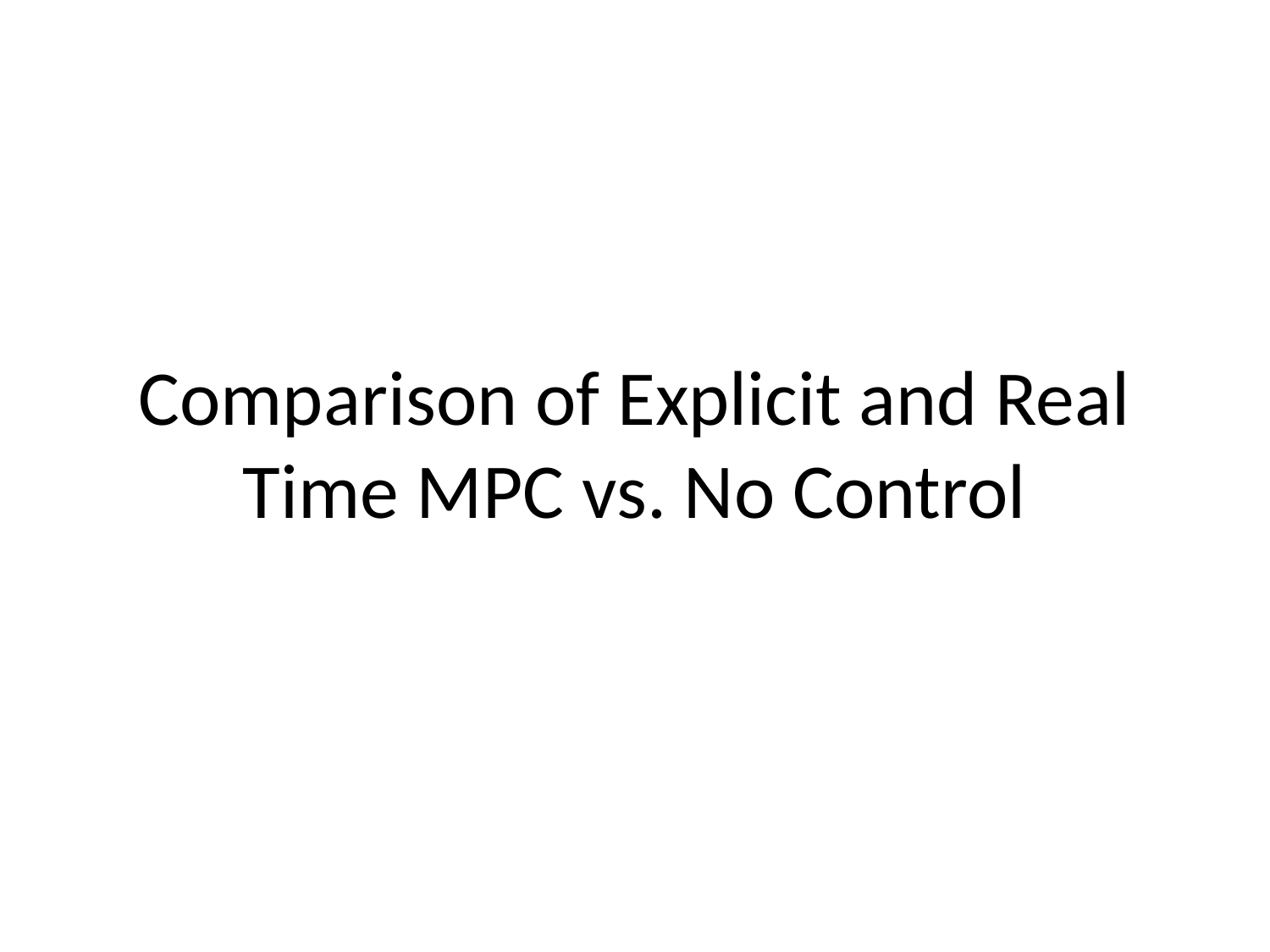

# Comparison of Explicit and Real Time MPC vs. No Control